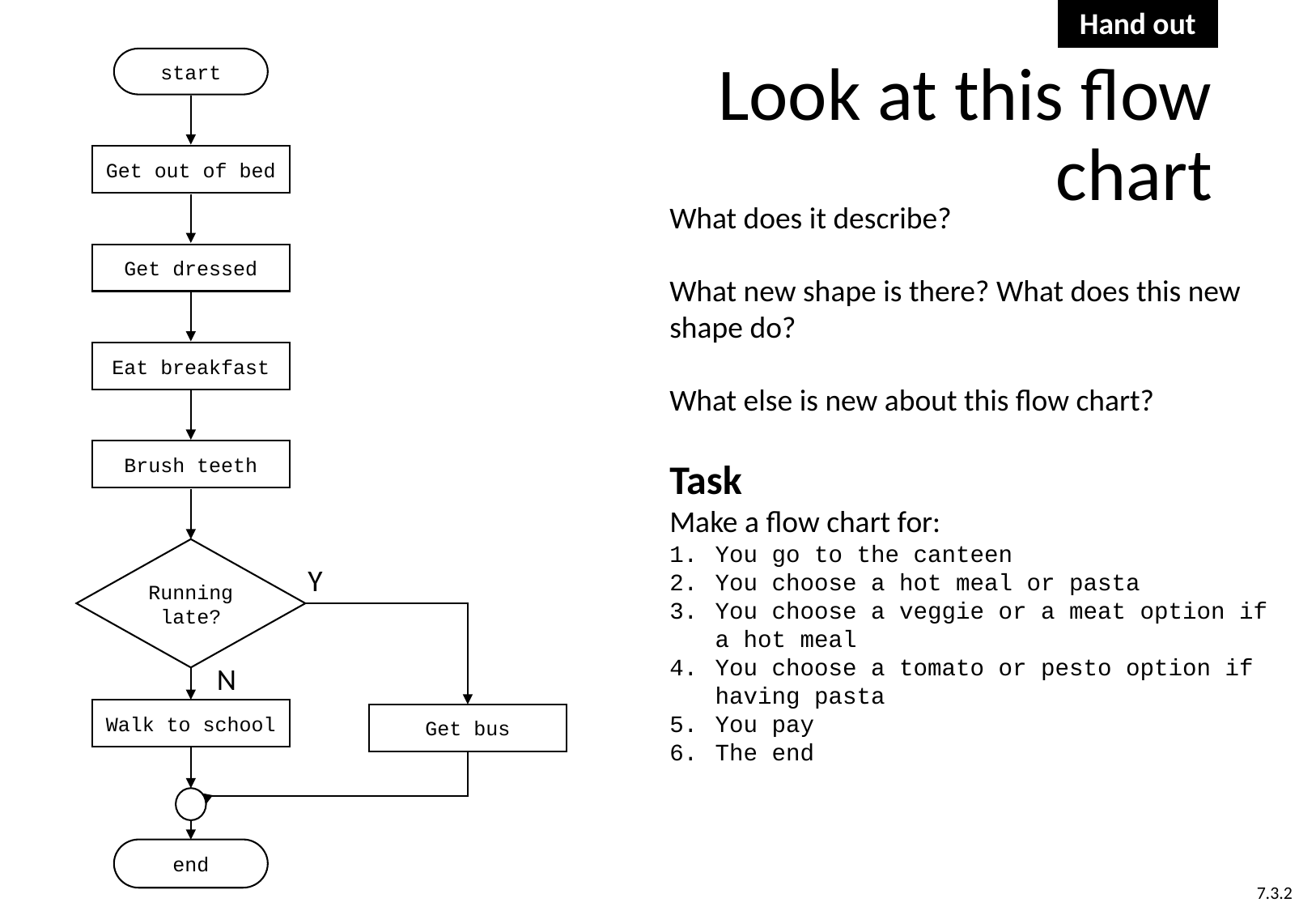

Hand out
start
Get out of bed
Get dressed
Eat breakfast
Brush teeth
Running late?
Y
N
Walk to school
Get bus

end
# Look at this flow chart
What does it describe?

What new shape is there? What does this new shape do?

What else is new about this flow chart?

Task
Make a flow chart for:
You go to the canteen
You choose a hot meal or pasta
You choose a veggie or a meat option if a hot meal
You choose a tomato or pesto option if having pasta
You pay
The end